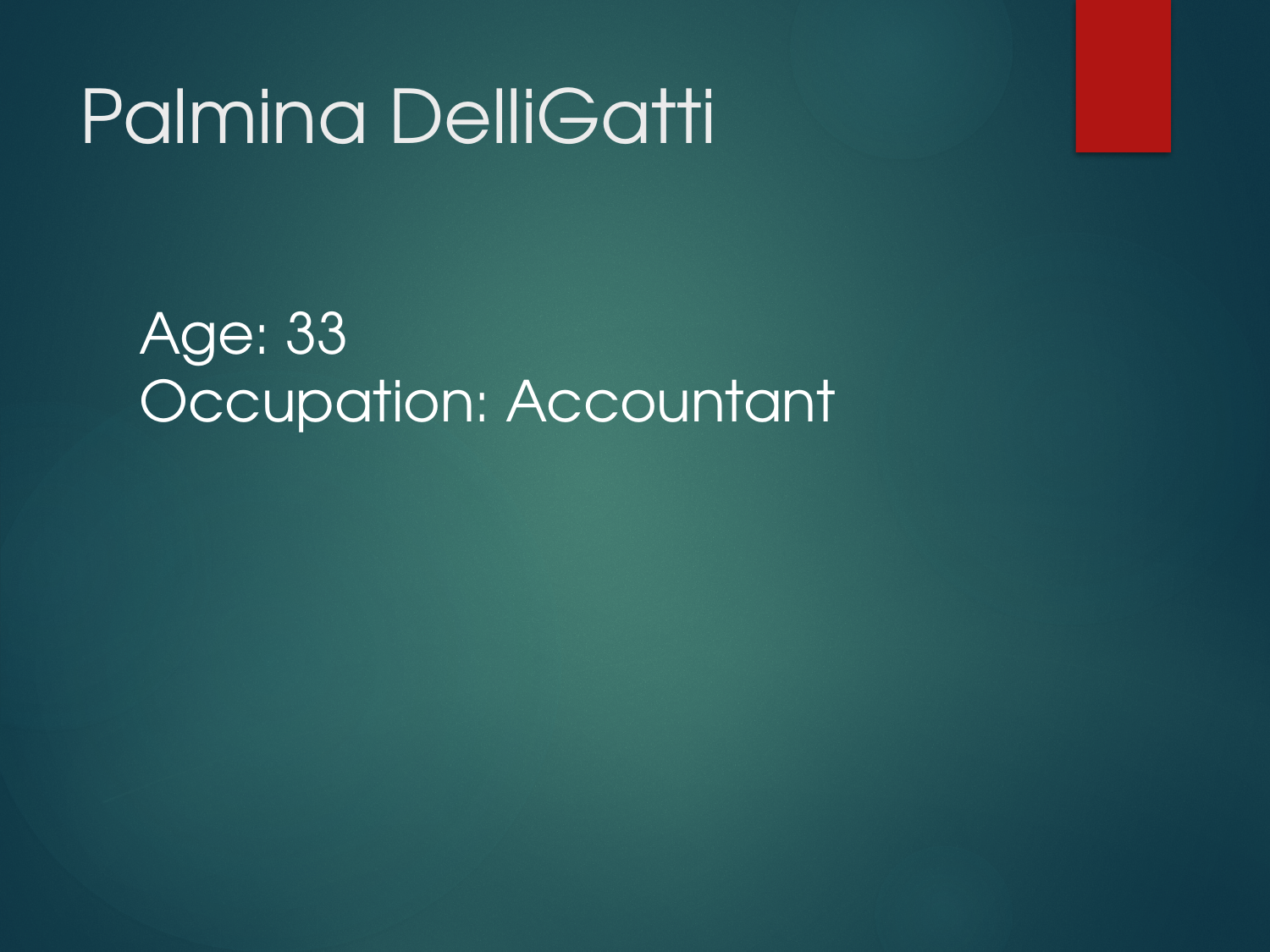

# Palmina DelliGatti

Age: 33
Occupation: Accountant